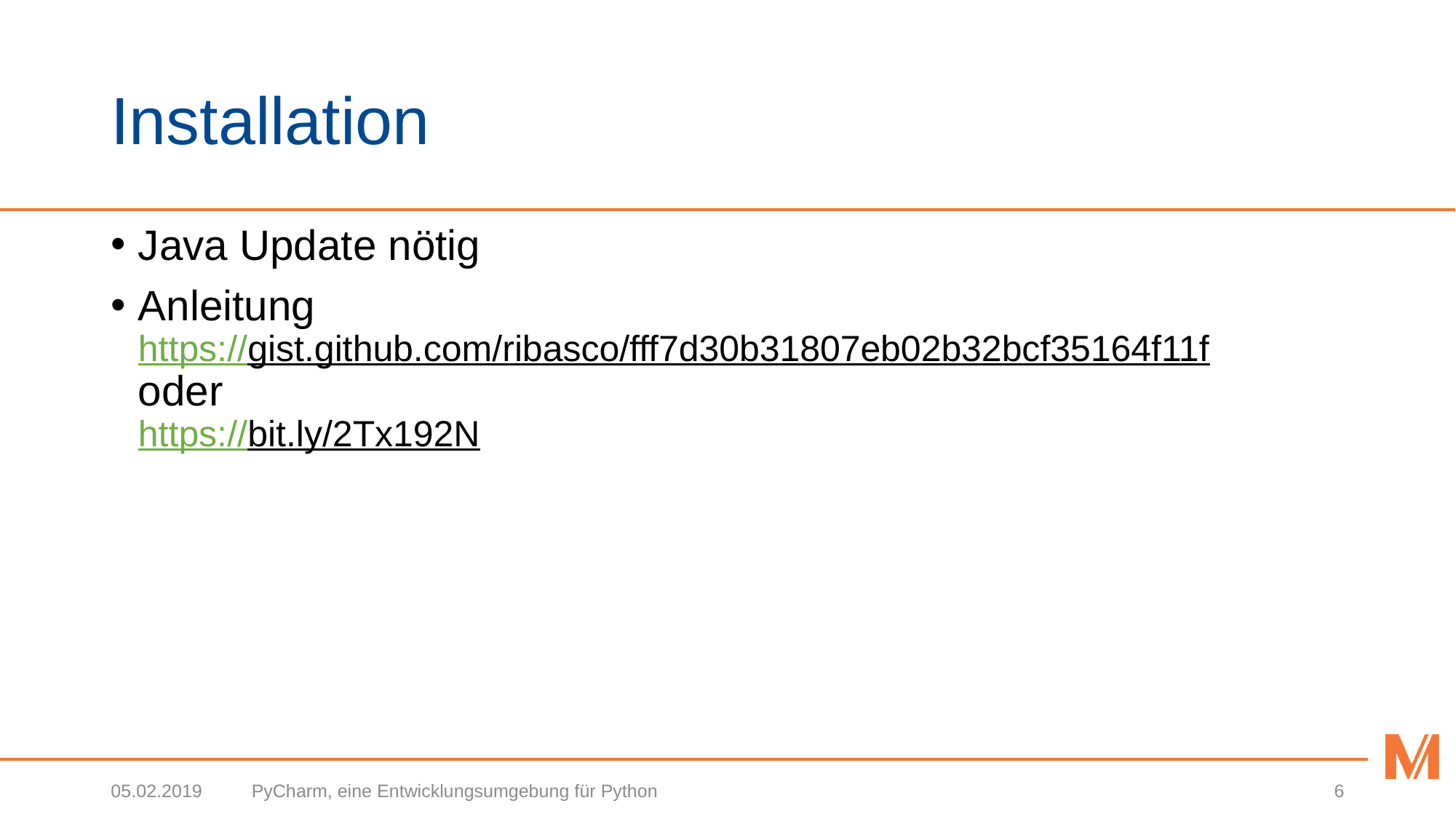

# Installation
Java Update nötig
Anleitung
https://gist.github.com/ribasco/fff7d30b31807eb02b32bcf35164f11f
oder
https://bit.ly/2Tx192N
05.02.2019
PyCharm, eine Entwicklungsumgebung für Python
6